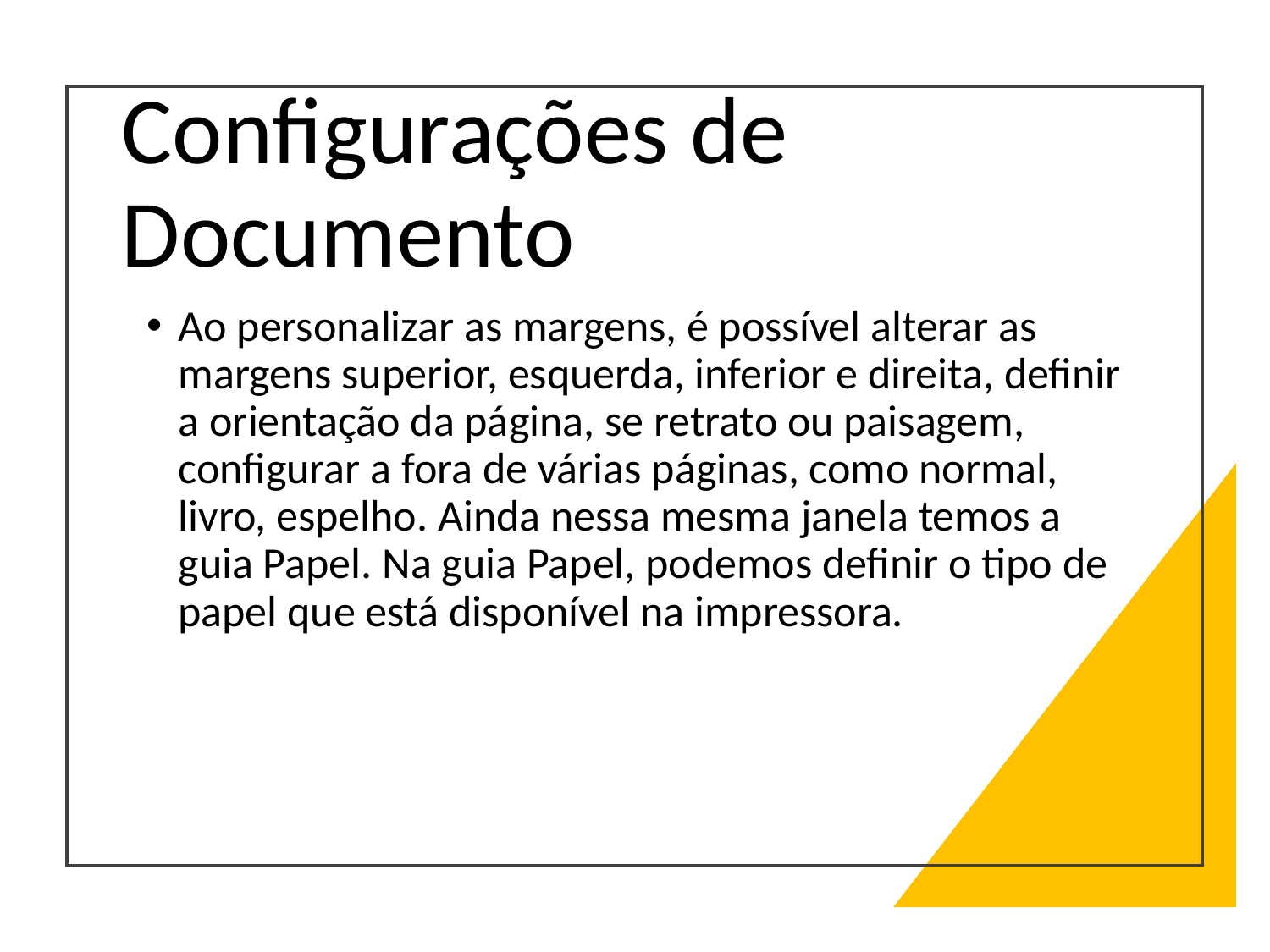

# Configurações de Documento

Ao personalizar as margens, é possível alterar as margens superior, esquerda, inferior e direita, definir a orientação da página, se retrato ou paisagem, configurar a fora de várias páginas, como normal, livro, espelho. Ainda nessa mesma janela temos a guia Papel. Na guia Papel, podemos definir o tipo de papel que está disponível na impressora.